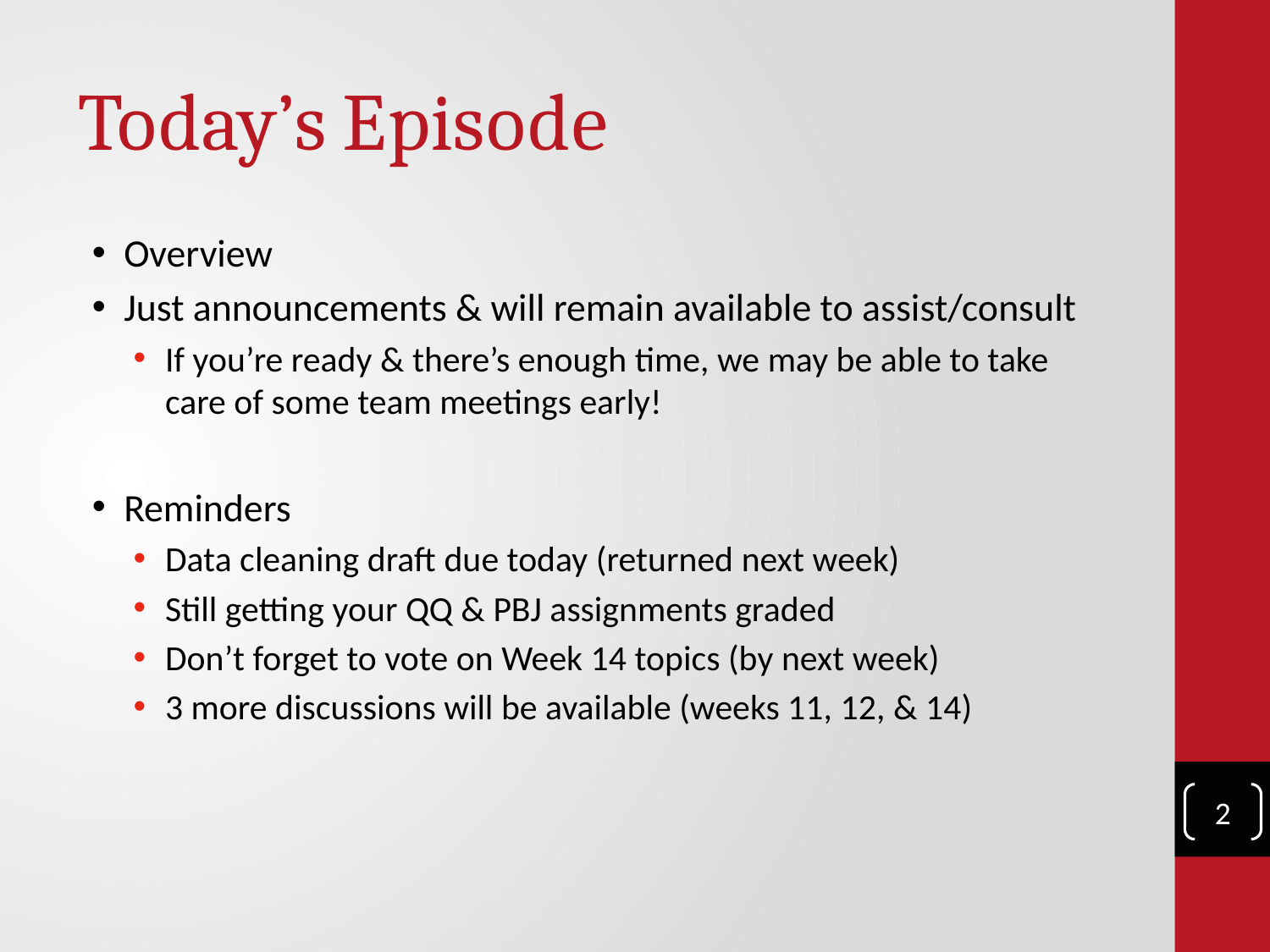

# Today’s Episode
Overview
Just announcements & will remain available to assist/consult
If you’re ready & there’s enough time, we may be able to take care of some team meetings early!

Reminders
Data cleaning draft due today (returned next week)
Still getting your QQ & PBJ assignments graded
Don’t forget to vote on Week 14 topics (by next week)
3 more discussions will be available (weeks 11, 12, & 14)

2